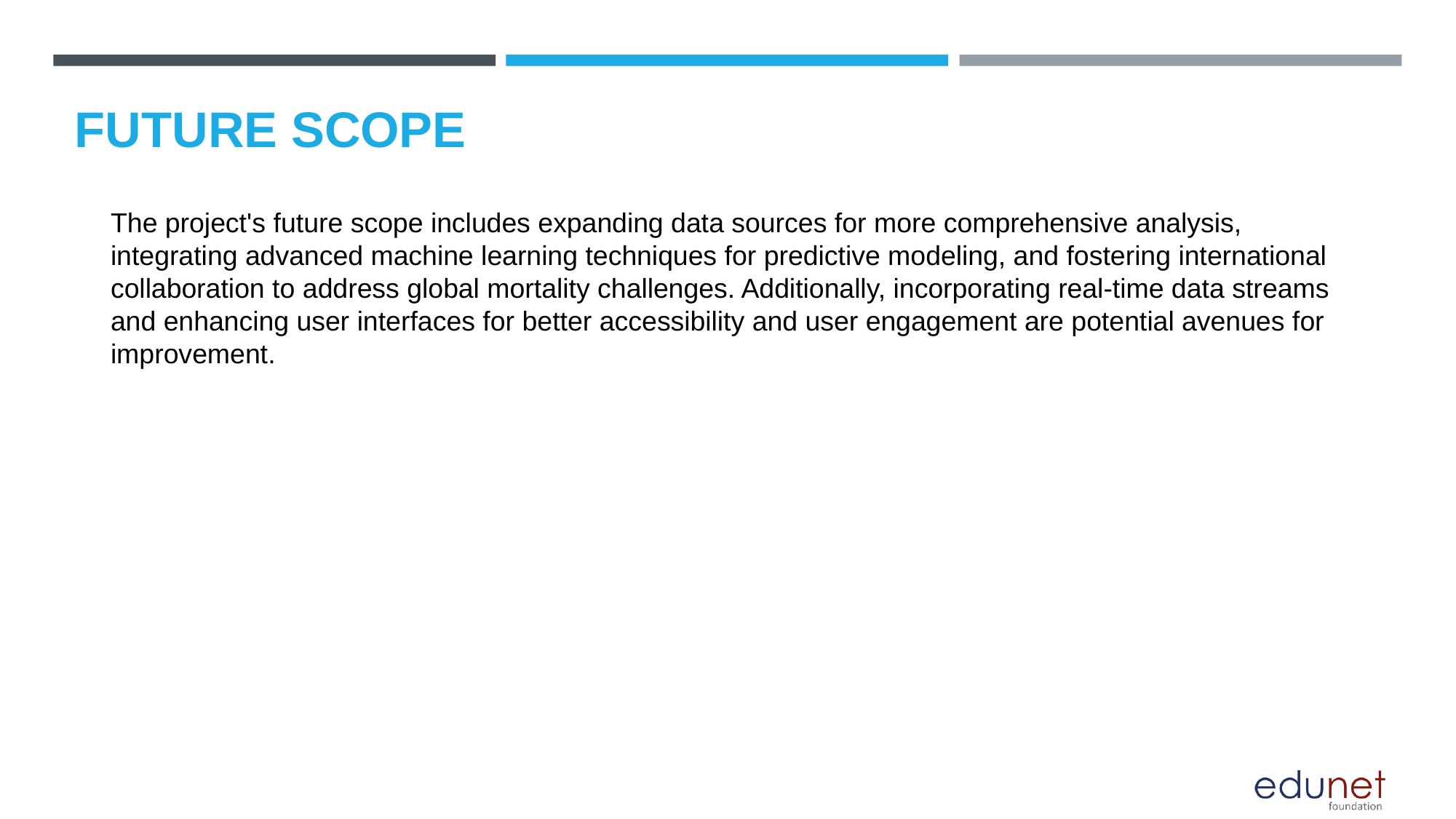

# FUTURE SCOPE
The project's future scope includes expanding data sources for more comprehensive analysis, integrating advanced machine learning techniques for predictive modeling, and fostering international collaboration to address global mortality challenges. Additionally, incorporating real-time data streams and enhancing user interfaces for better accessibility and user engagement are potential avenues for improvement.